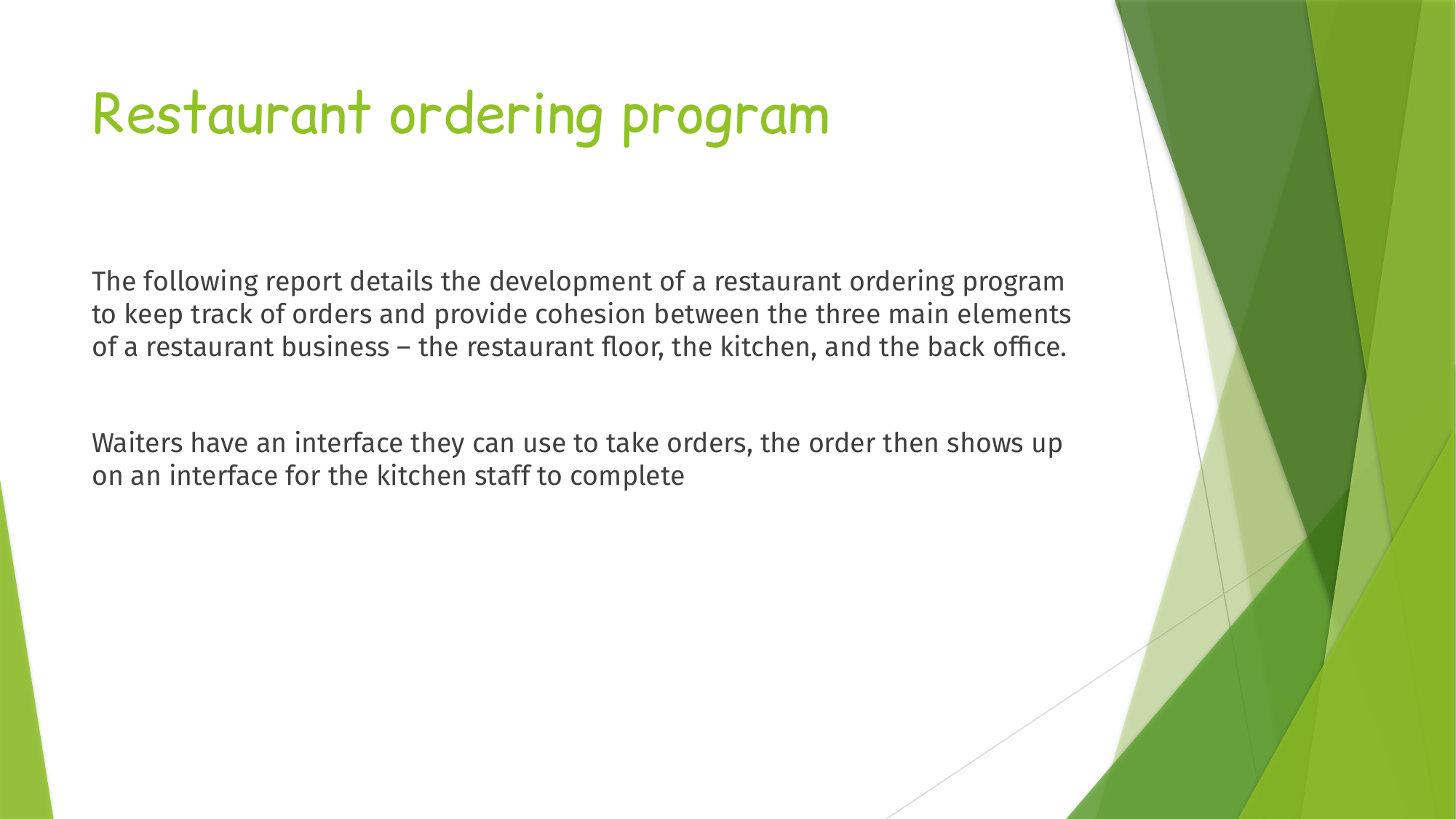

# Restaurant ordering program
The following report details the development of a restaurant ordering program to keep track of orders and provide cohesion between the three main elements of a restaurant business – the restaurant floor, the kitchen, and the back office.

Waiters have an interface they can use to take orders, the order then shows up on an interface for the kitchen staff to complete